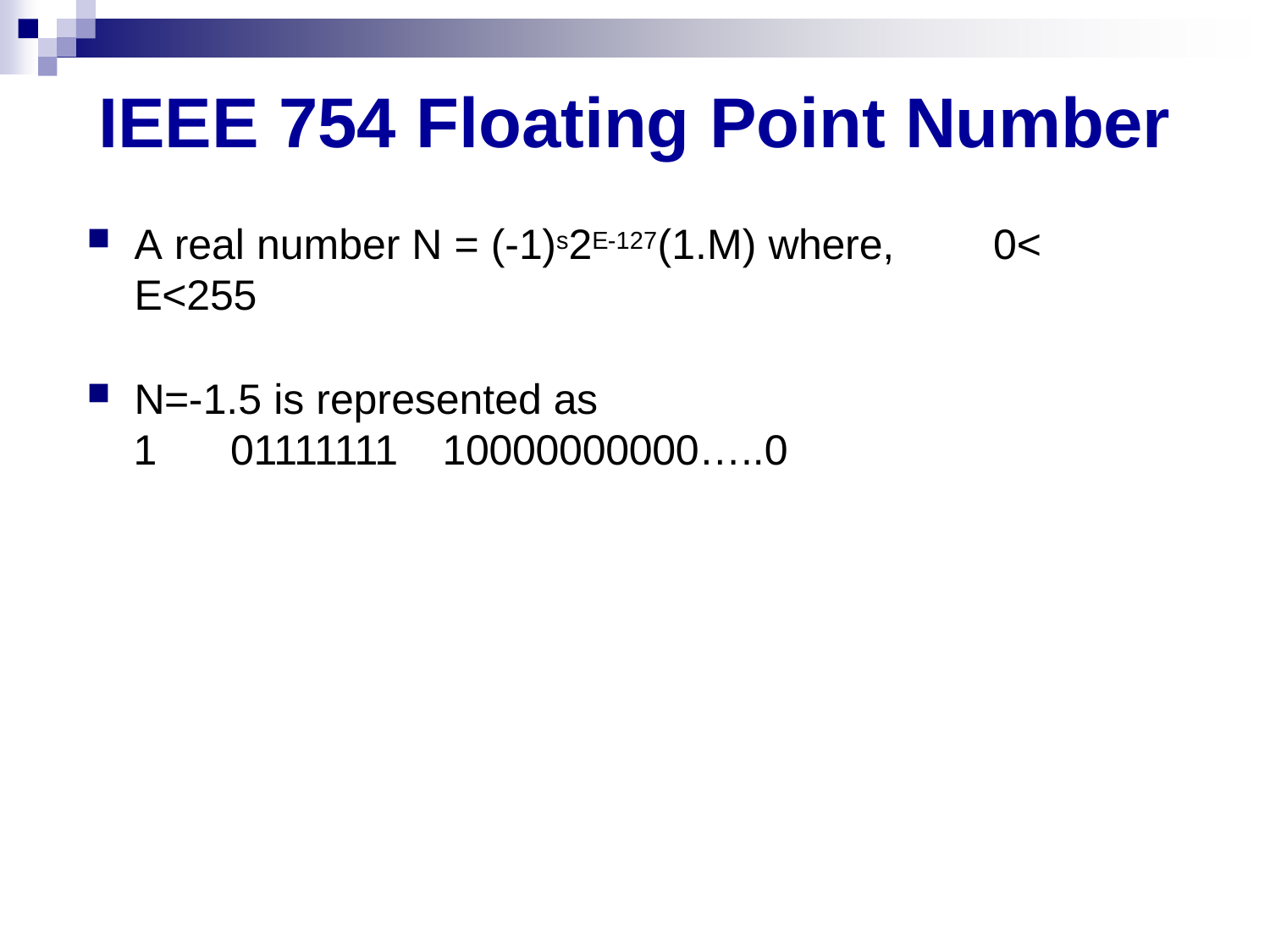

# IEEE 754 Floating Point Number
A real number N = (-1)s2E-127(1.M) where,	0< E<255

N=-1.5 is represented as
1	01111111	10000000000…..0